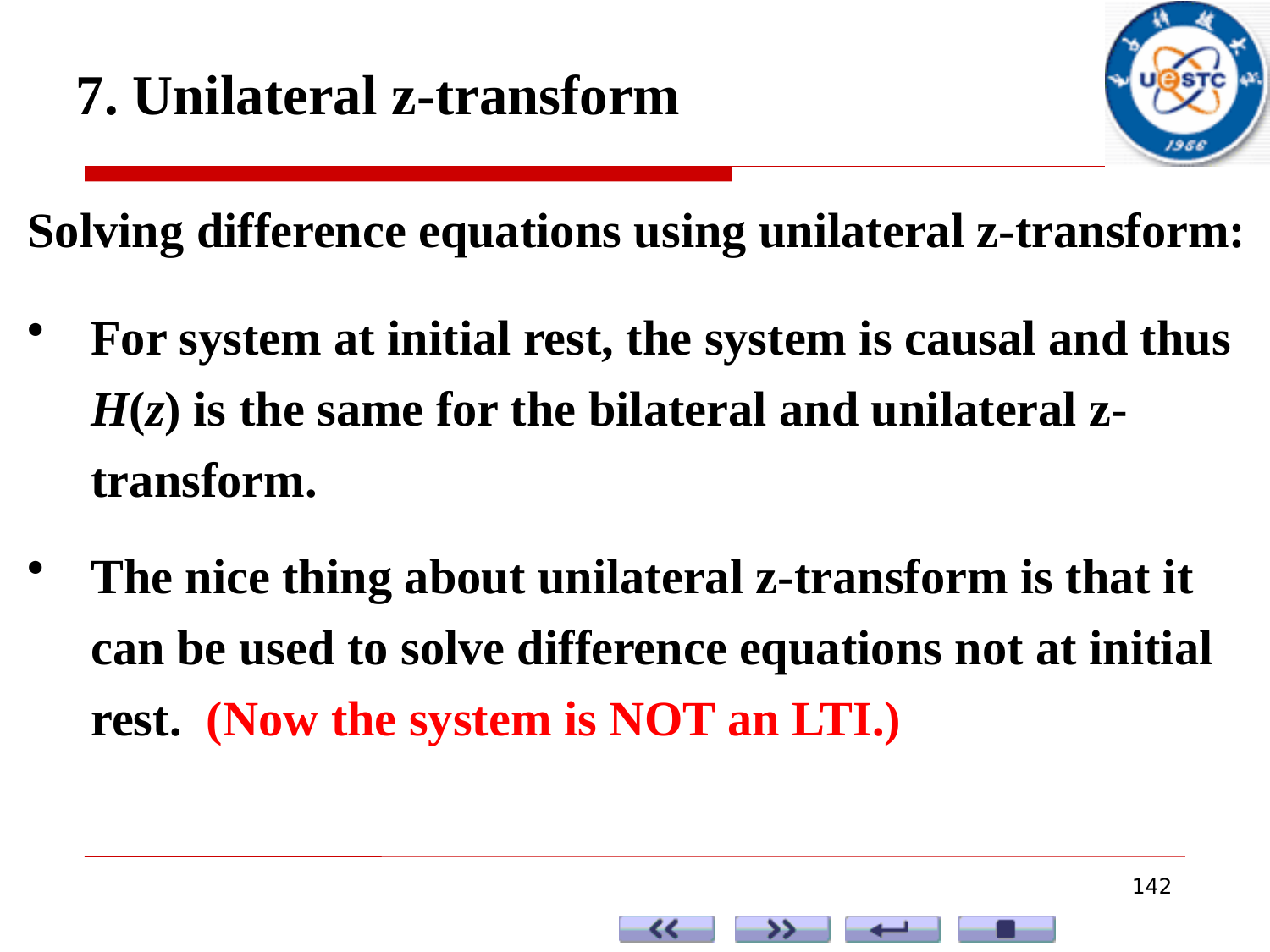

7. Unilateral z-transform
Solving difference equations using unilateral z-transform:
For system at initial rest, the system is causal and thus H(z) is the same for the bilateral and unilateral z-transform.
The nice thing about unilateral z-transform is that it can be used to solve difference equations not at initial rest.  (Now the system is NOT an LTI.)
142